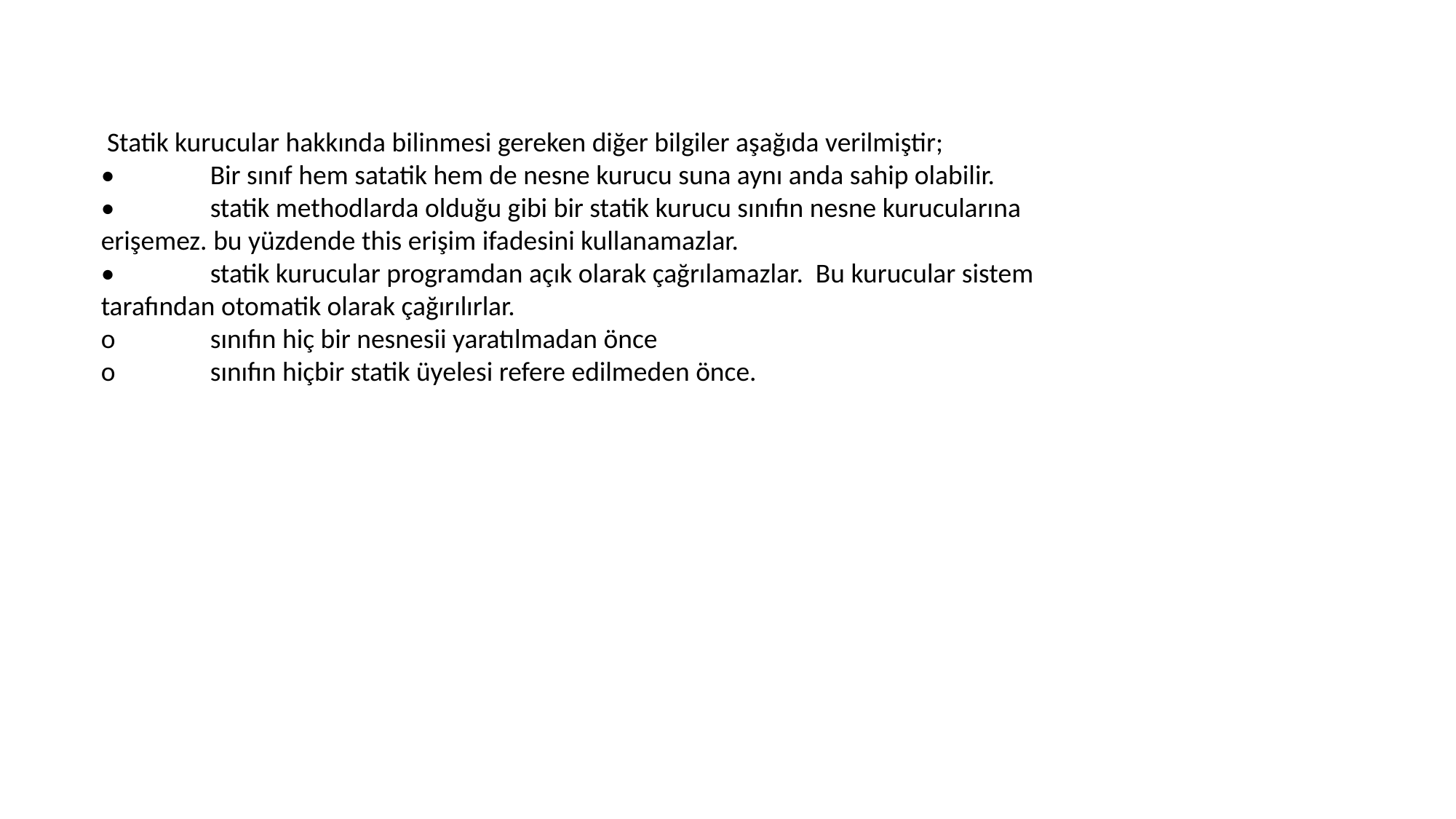

Statik kurucular hakkında bilinmesi gereken diğer bilgiler aşağıda verilmiştir;
•	Bir sınıf hem satatik hem de nesne kurucu suna aynı anda sahip olabilir.
•	statik methodlarda olduğu gibi bir statik kurucu sınıfın nesne kurucularına erişemez. bu yüzdende this erişim ifadesini kullanamazlar.
•	statik kurucular programdan açık olarak çağrılamazlar.  Bu kurucular sistem tarafından otomatik olarak çağırılırlar.
o	sınıfın hiç bir nesnesii yaratılmadan önce
o	sınıfın hiçbir statik üyelesi refere edilmeden önce.